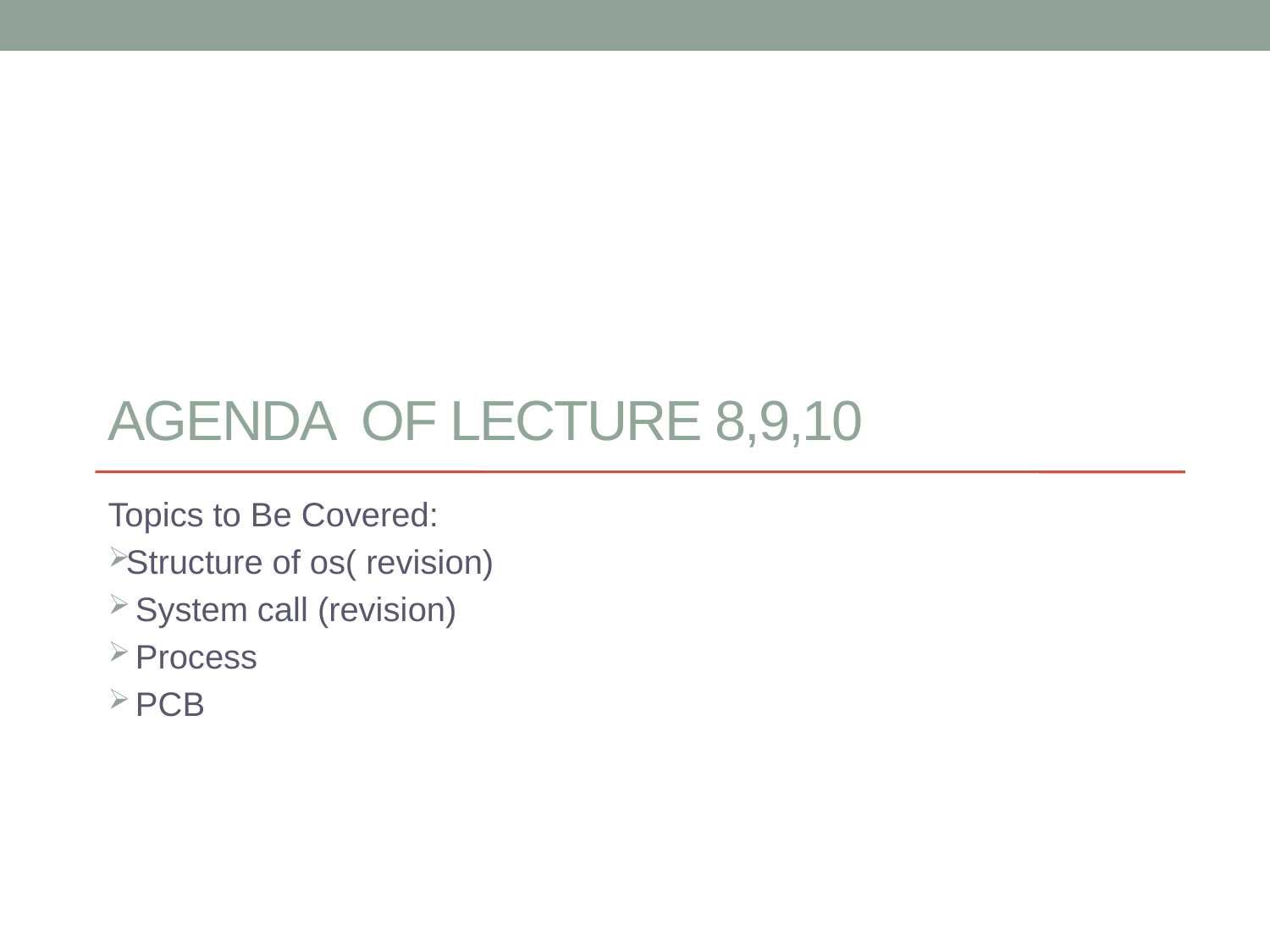

# Agenda  of Lecture 8,9,10
Topics to Be Covered:
Structure of os( revision)
 System call (revision)
 Process
 PCB